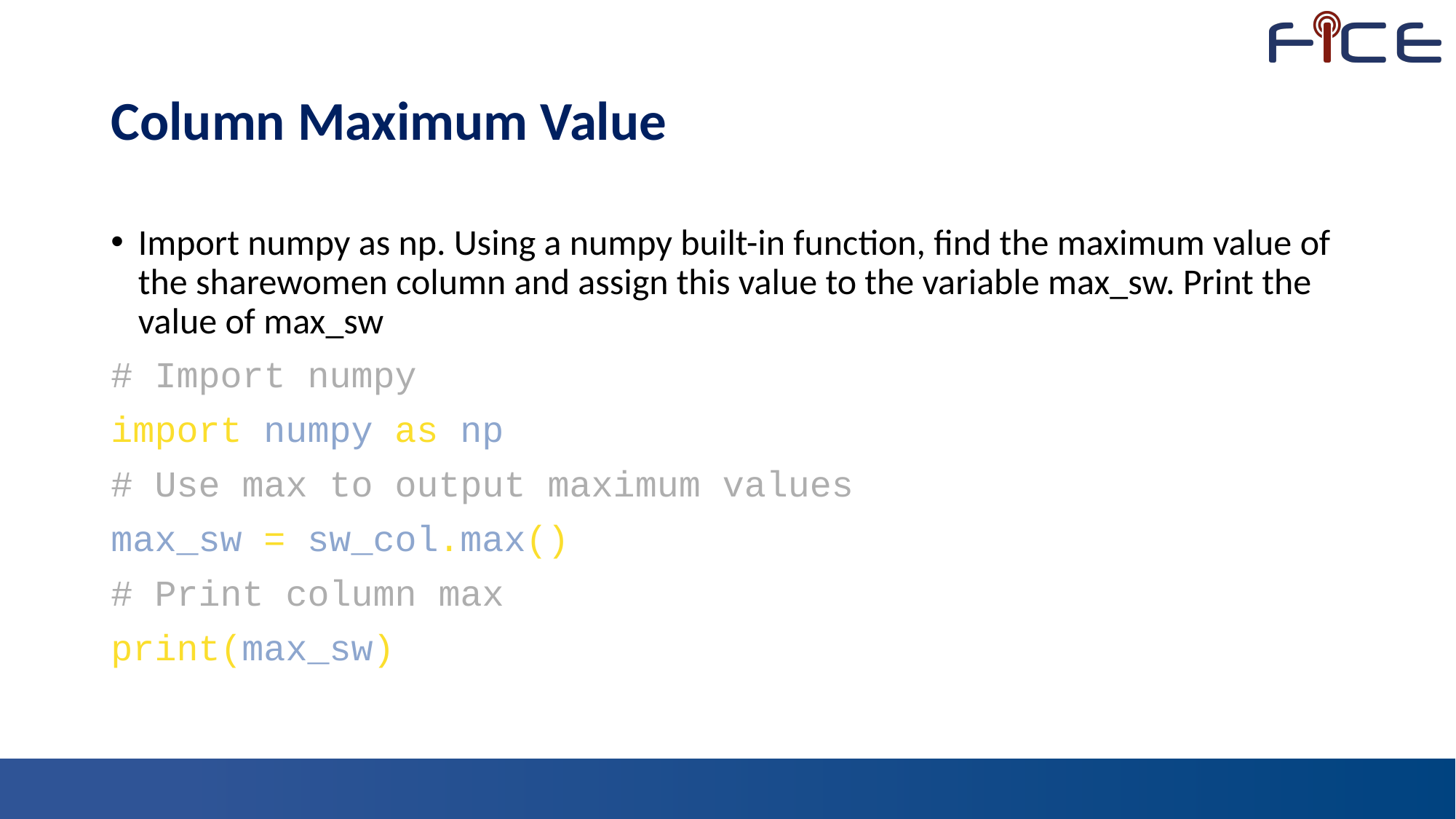

# Column Maximum Value
Import numpy as np. Using a numpy built-in function, find the maximum value of the sharewomen column and assign this value to the variable max_sw. Print the value of max_sw
# Import numpy
import numpy as np
# Use max to output maximum values
max_sw = sw_col.max()
# Print column max
print(max_sw)